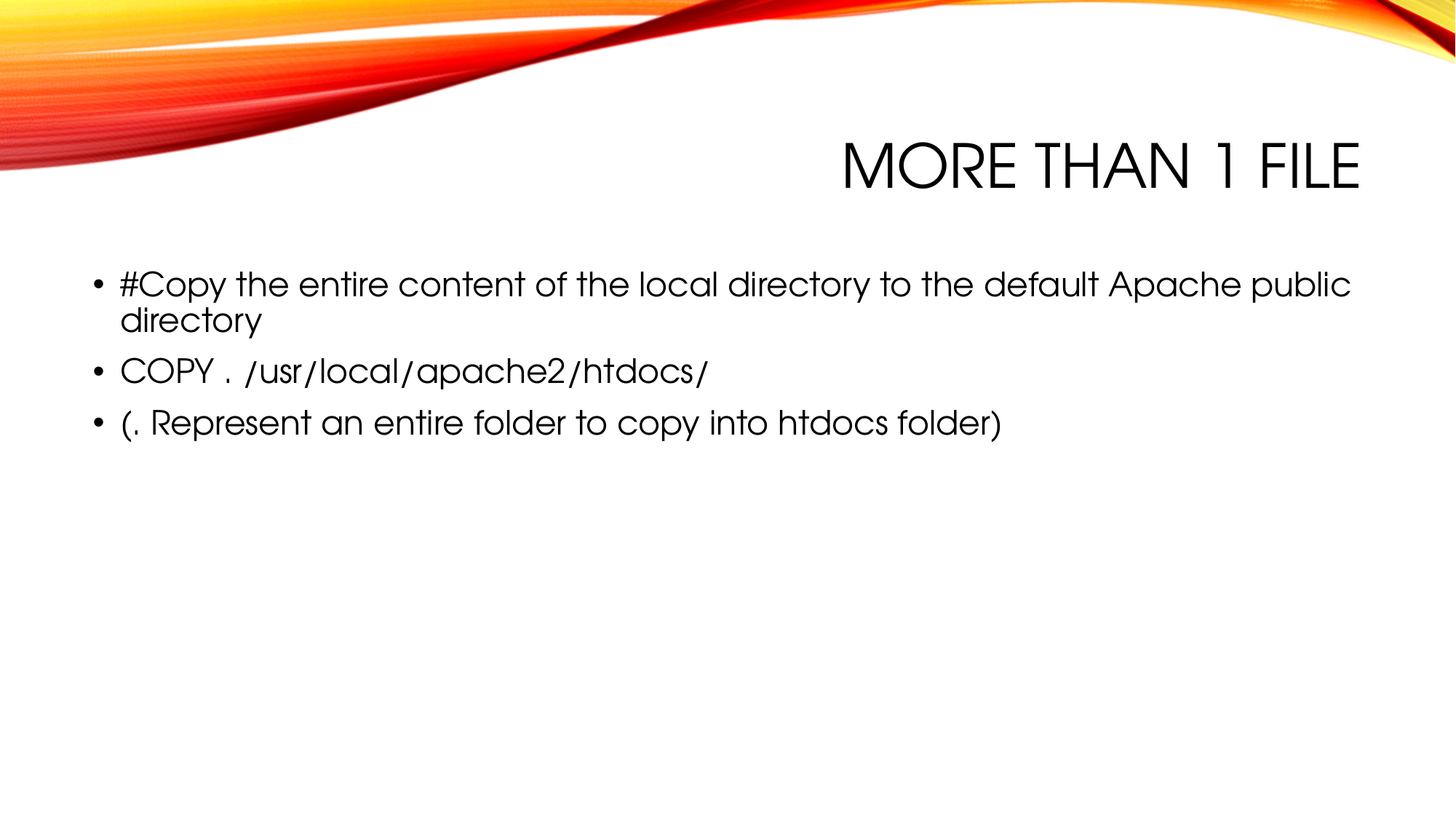

# More than 1 file
#Copy the entire content of the local directory to the default Apache public directory
COPY . /usr/local/apache2/htdocs/
(. Represent an entire folder to copy into htdocs folder)